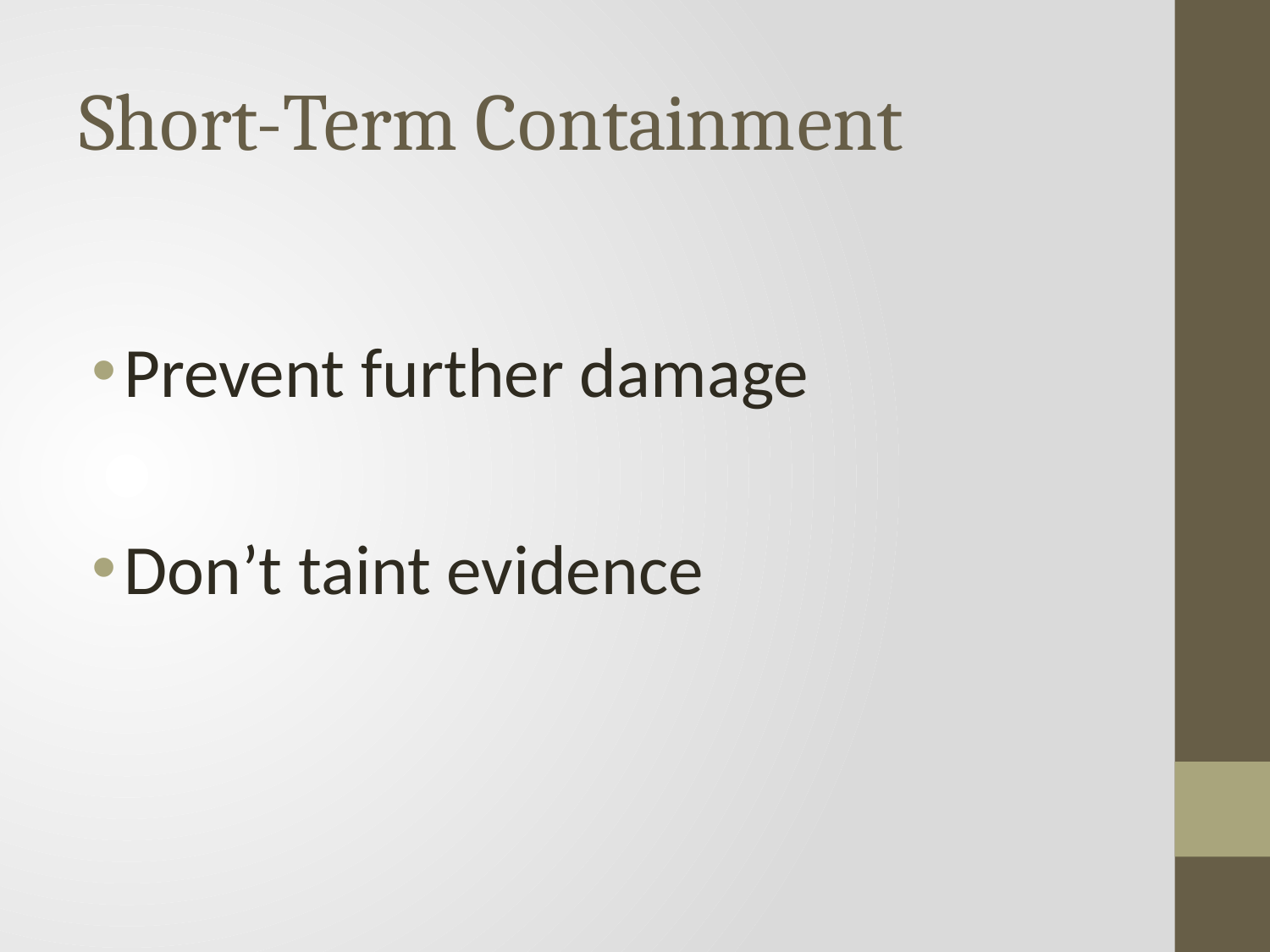

# Short-Term Containment

Prevent further damage

Don’t taint evidence